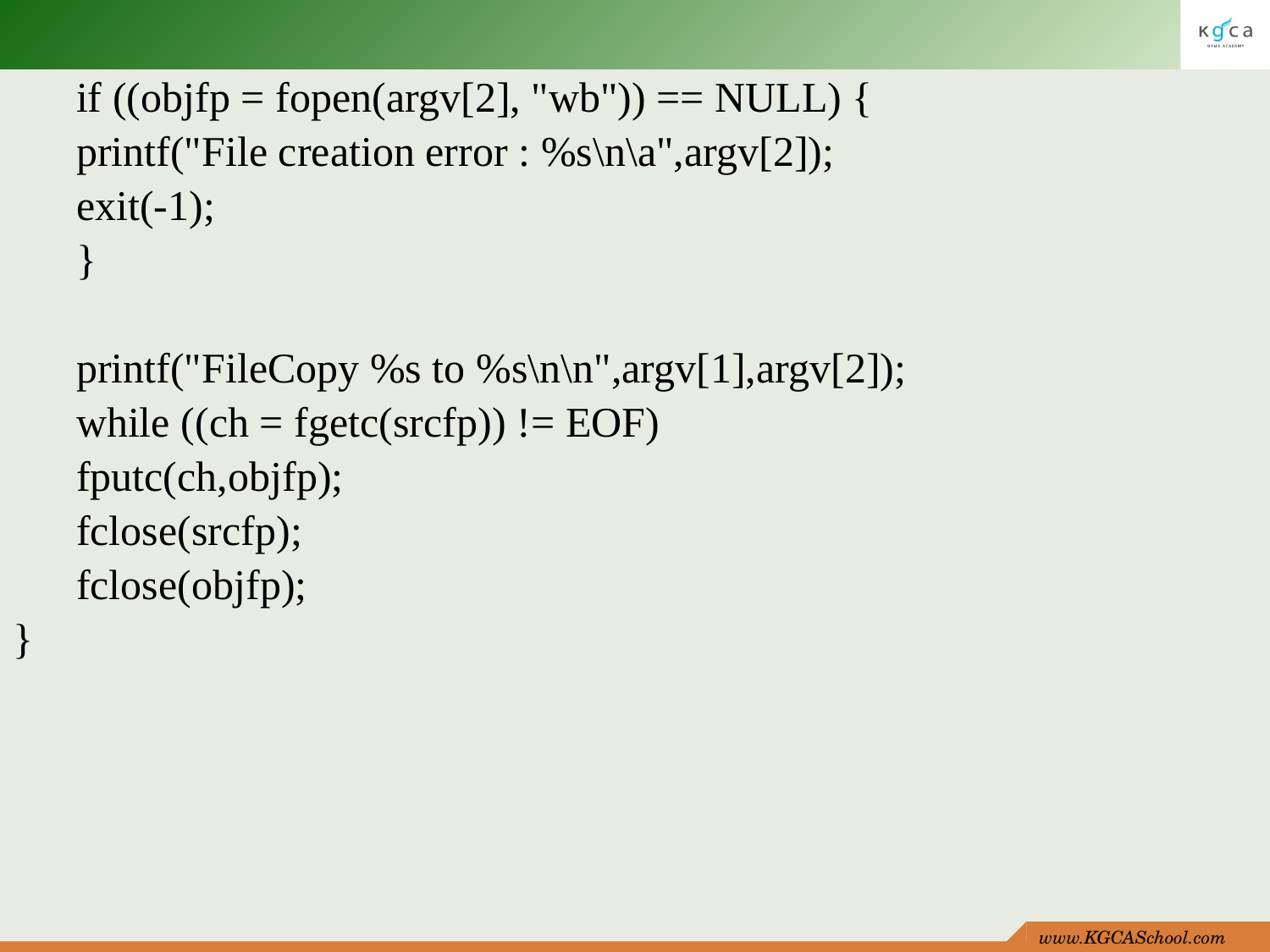

#
if ((objfp = fopen(argv[2], "wb")) == NULL) {
printf("File creation error : %s\n\a",argv[2]);
exit(-1);
}

printf("FileCopy %s to %s\n\n",argv[1],argv[2]);
while ((ch = fgetc(srcfp)) != EOF)
fputc(ch,objfp);
fclose(srcfp);
fclose(objfp);
}